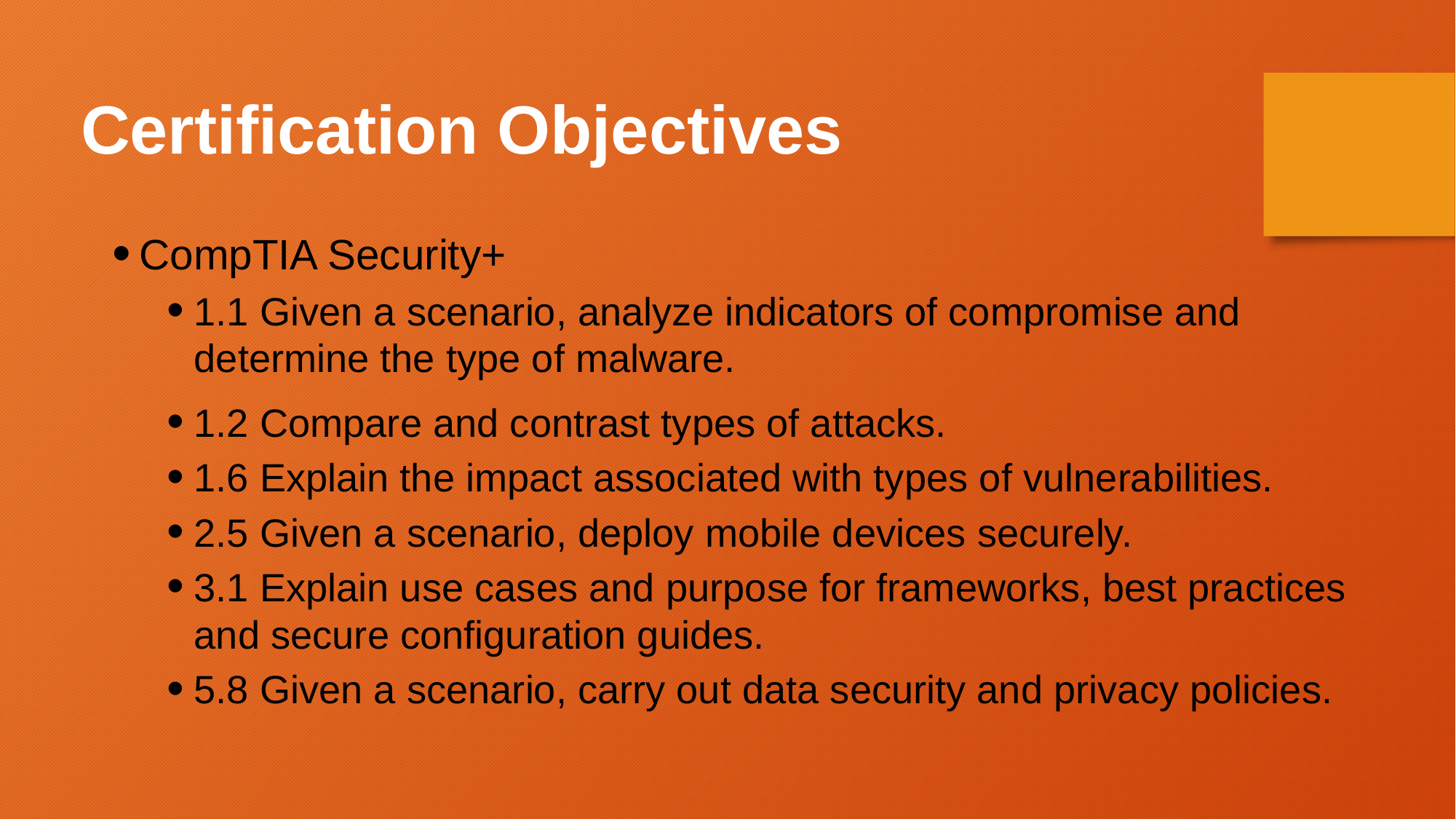

Certification Objectives
CompTIA Security+
1.1 Given a scenario, analyze indicators of compromise and determine the type of malware.
1.2 Compare and contrast types of attacks.
1.6 Explain the impact associated with types of vulnerabilities.
2.5 Given a scenario, deploy mobile devices securely.
3.1 Explain use cases and purpose for frameworks, best practices and secure configuration guides.
5.8 Given a scenario, carry out data security and privacy policies.